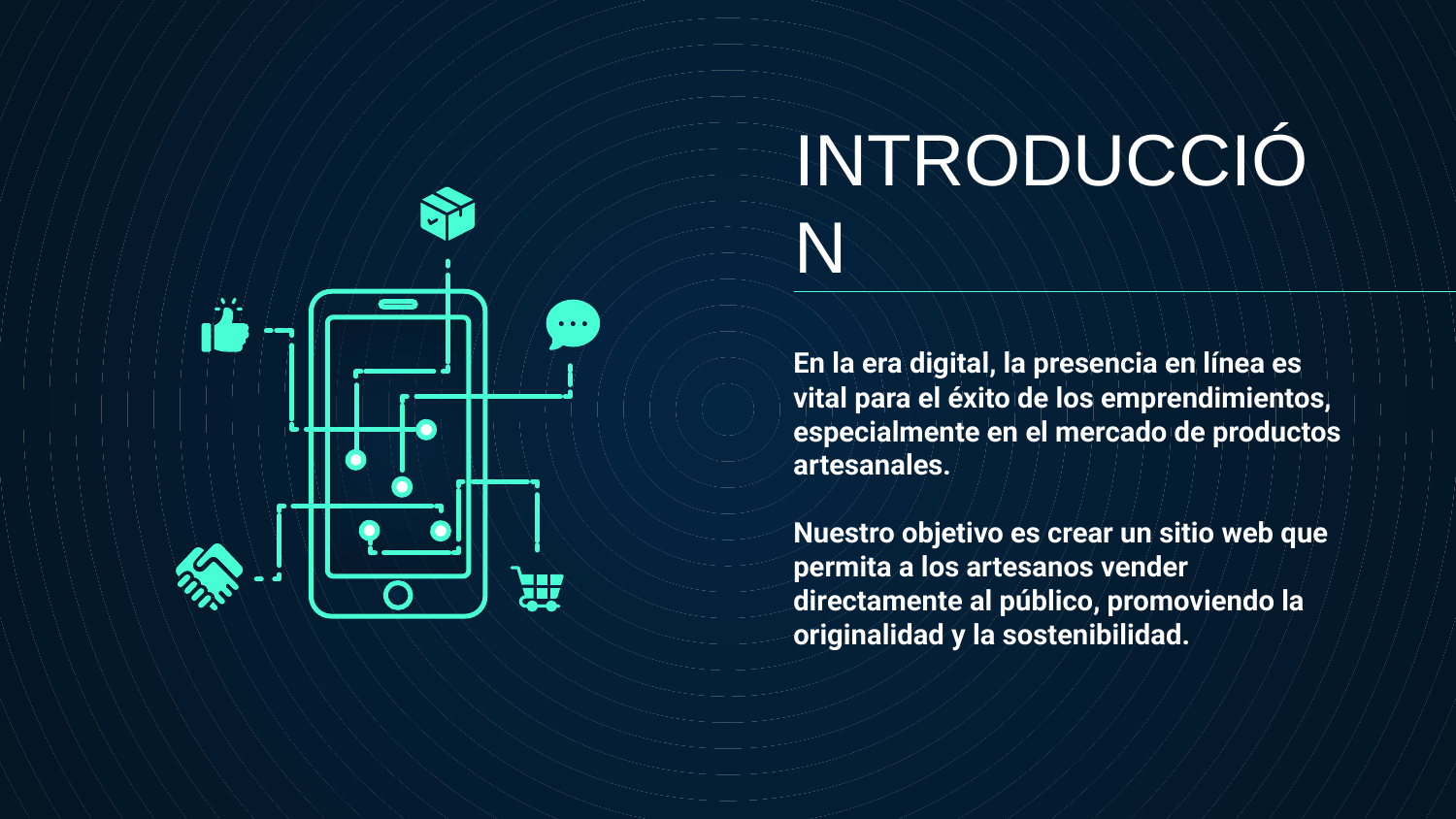

# INTRODUCCIÓN

En la era digital, la presencia en línea es vital para el éxito de los emprendimientos, especialmente en el mercado de productos artesanales.

Nuestro objetivo es crear un sitio web que permita a los artesanos vender directamente al público, promoviendo la originalidad y la sostenibilidad.